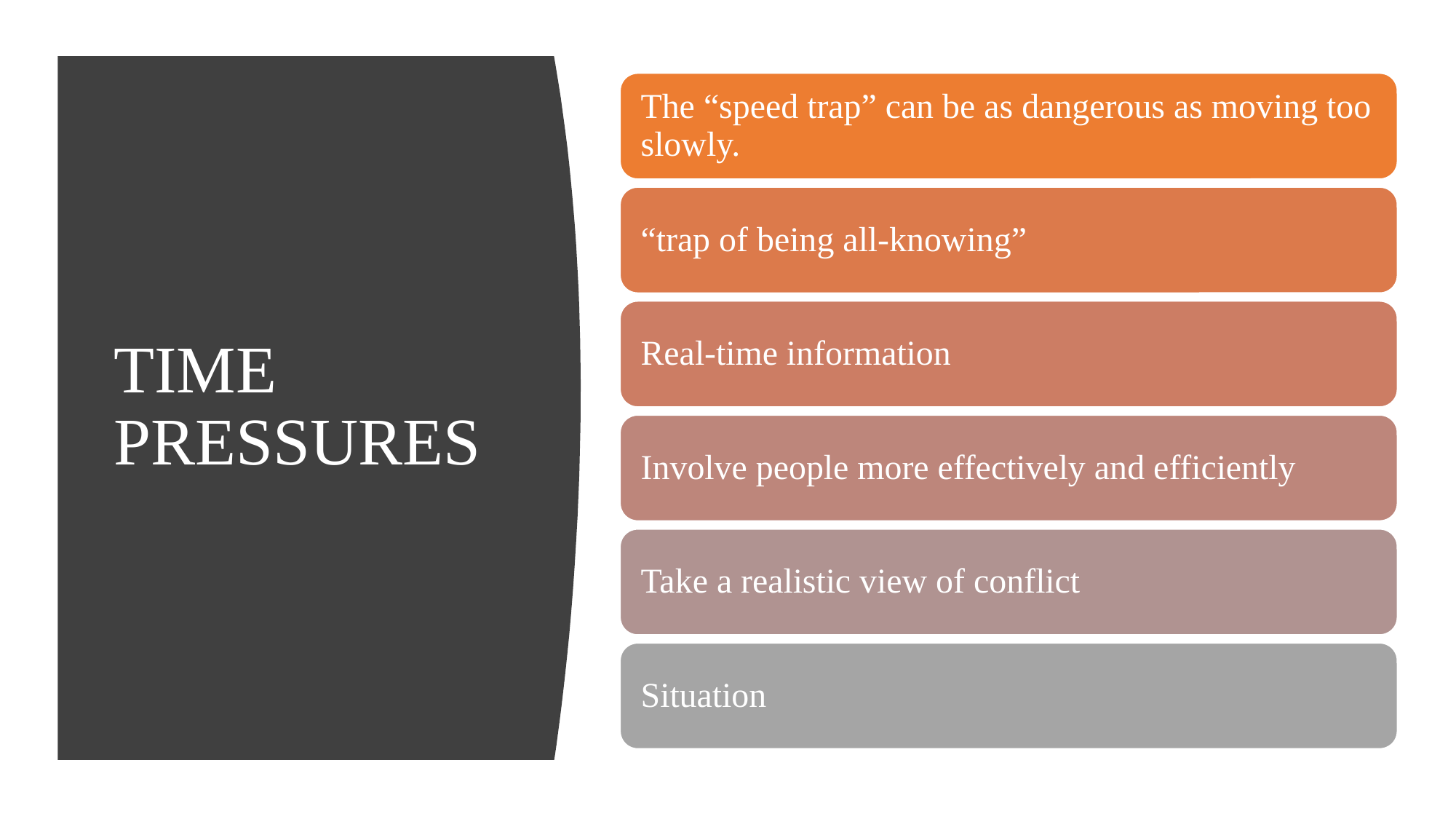

The “speed trap” can be as dangerous as moving too slowly.
“trap of being all-knowing”
Real-time information
Involve people more effectively and efficiently
Take a realistic view of conflict
Situation
# TIME PRESSURES